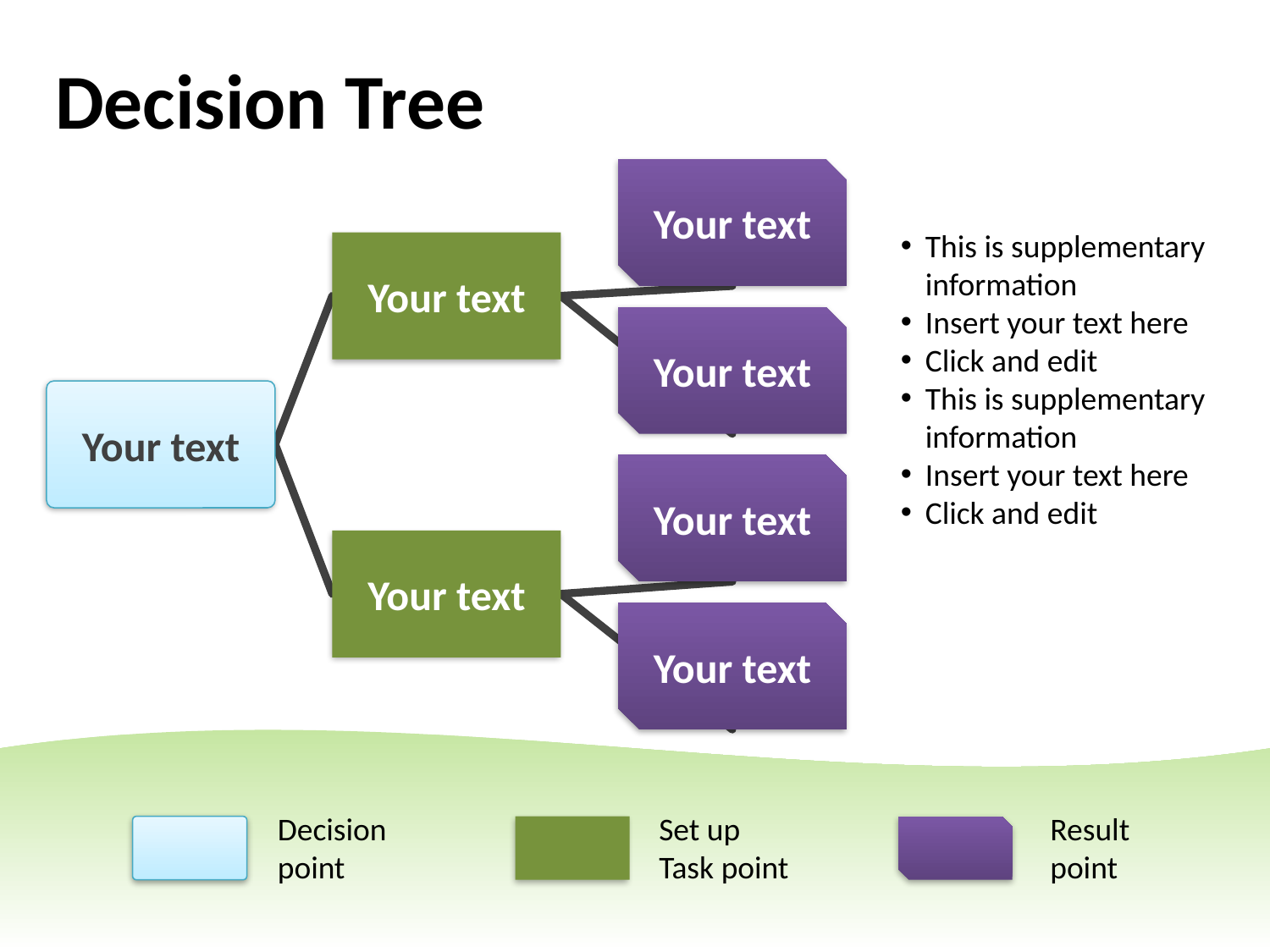

# Decision Tree
Your text
This is supplementary information
Insert your text here
Click and edit
This is supplementary information
Insert your text here
Click and edit
Your text
Your text
Your text
Your text
Your text
Your text
Decision
point
Set up
Task point
Result
point